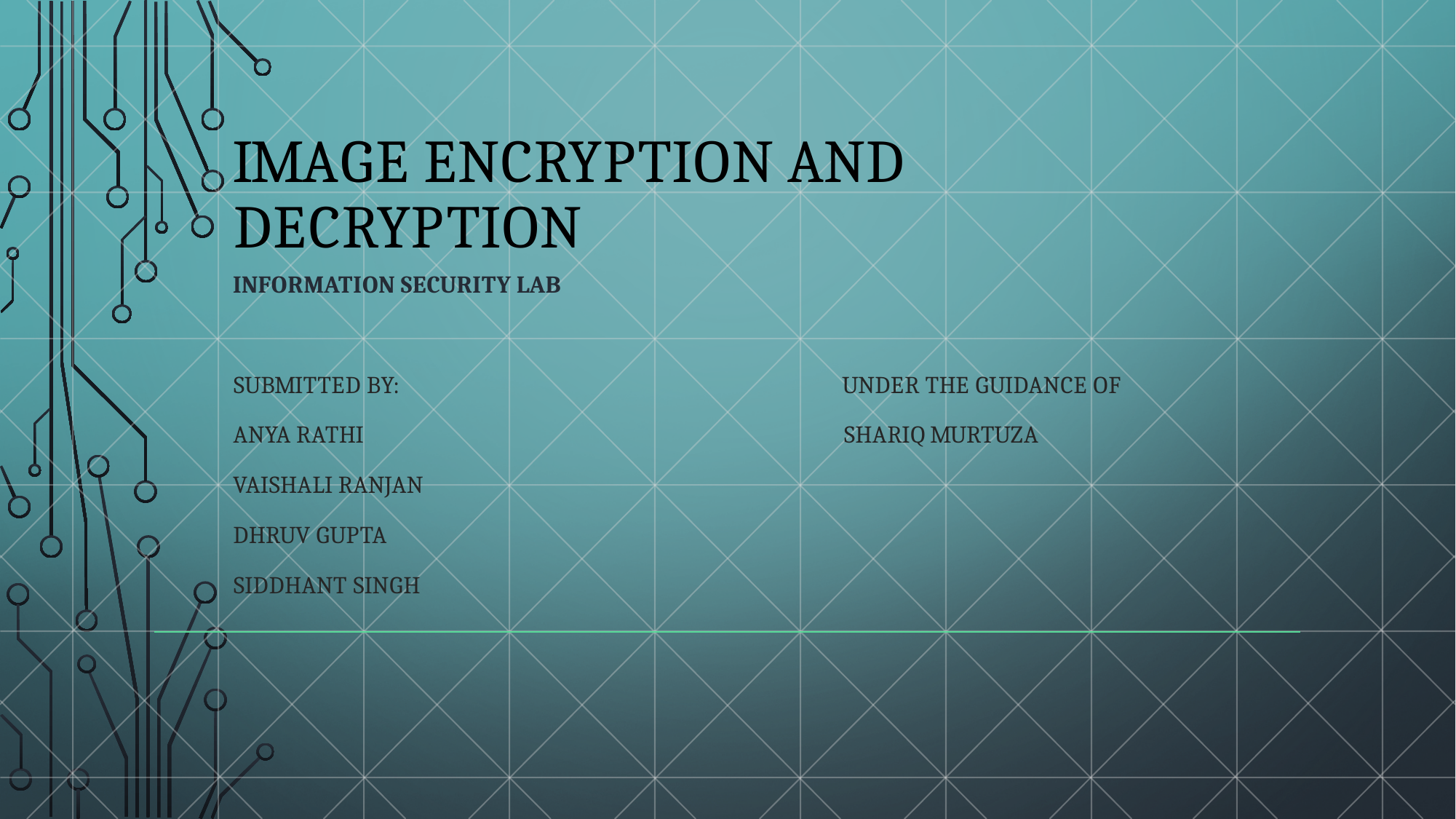

# Image encryption and decryption
Information security lab

Submitted by:                                                                                    under the guidance of
Anya rathi                                                                                           Shariq murtuza
Vaishali Ranjan
Dhruv Gupta
Siddhant singh